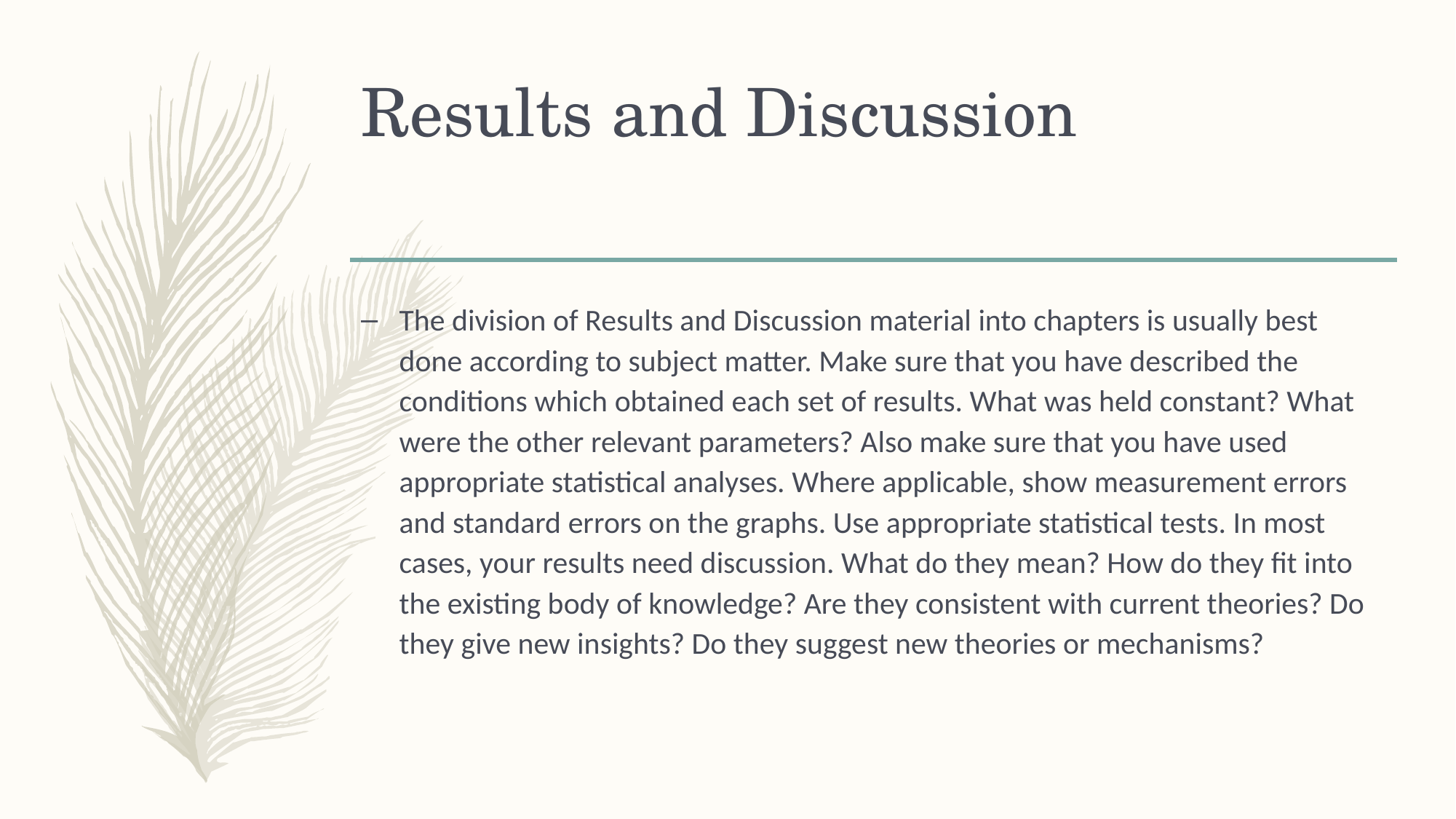

# Results and Discussion
The division of Results and Discussion material into chapters is usually best done according to subject matter. Make sure that you have described the conditions which obtained each set of results. What was held constant? What were the other relevant parameters? Also make sure that you have used appropriate statistical analyses. Where applicable, show measurement errors and standard errors on the graphs. Use appropriate statistical tests. In most cases, your results need discussion. What do they mean? How do they fit into the existing body of knowledge? Are they consistent with current theories? Do they give new insights? Do they suggest new theories or mechanisms?